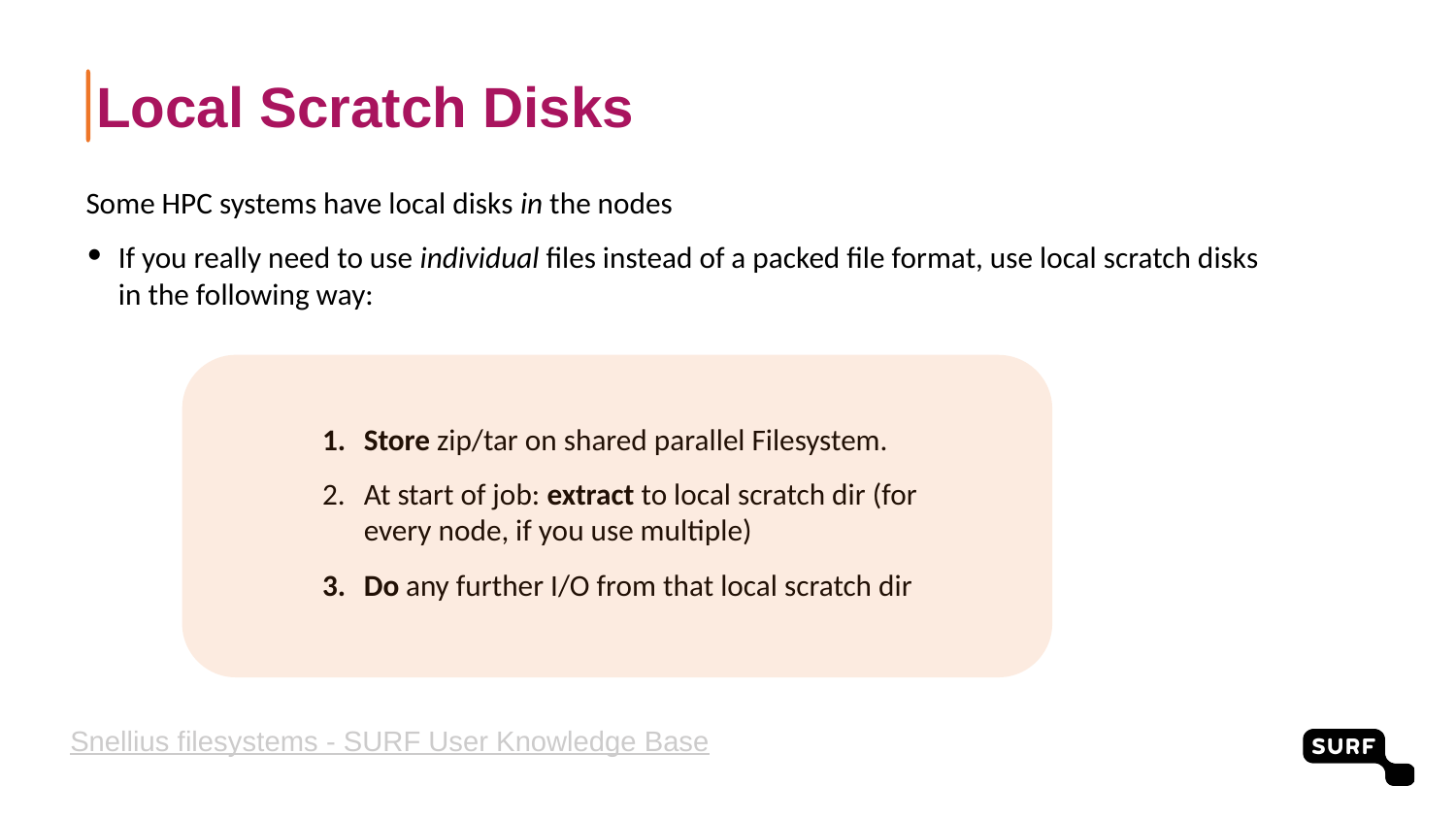

Local Scratch Disks

Some HPC systems have local disks in the nodes
If you really need to use individual files instead of a packed file format, use local scratch disks in the following way:

Store zip/tar on shared parallel Filesystem.
At start of job: extract to local scratch dir (for every node, if you use multiple)
Do any further I/O from that local scratch dir
Snellius filesystems - SURF User Knowledge Base